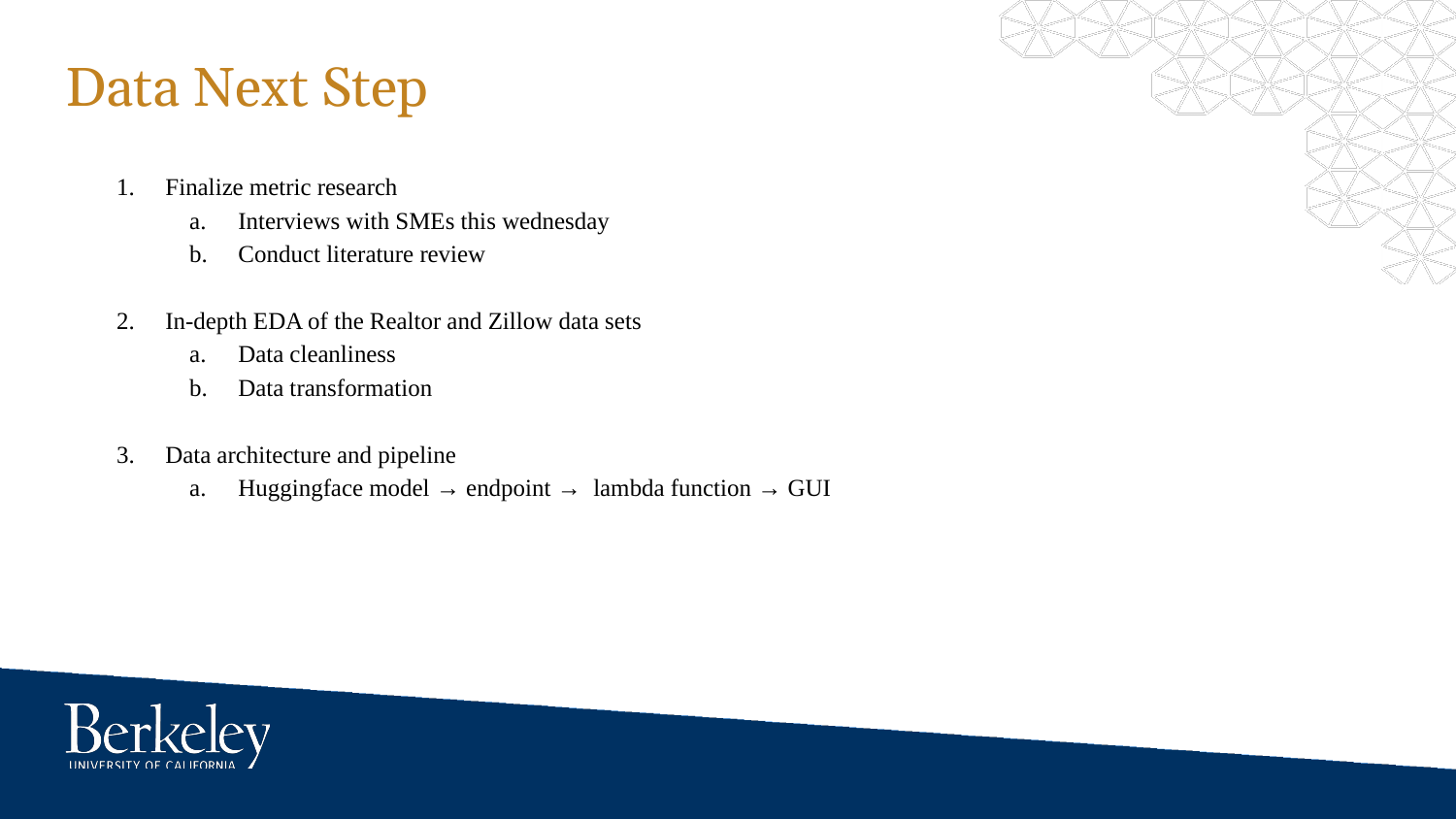

# Data Next Step
Finalize metric research
Interviews with SMEs this wednesday
Conduct literature review

In-depth EDA of the Realtor and Zillow data sets
Data cleanliness
Data transformation

Data architecture and pipeline
Huggingface model → endpoint →  lambda function → GUI